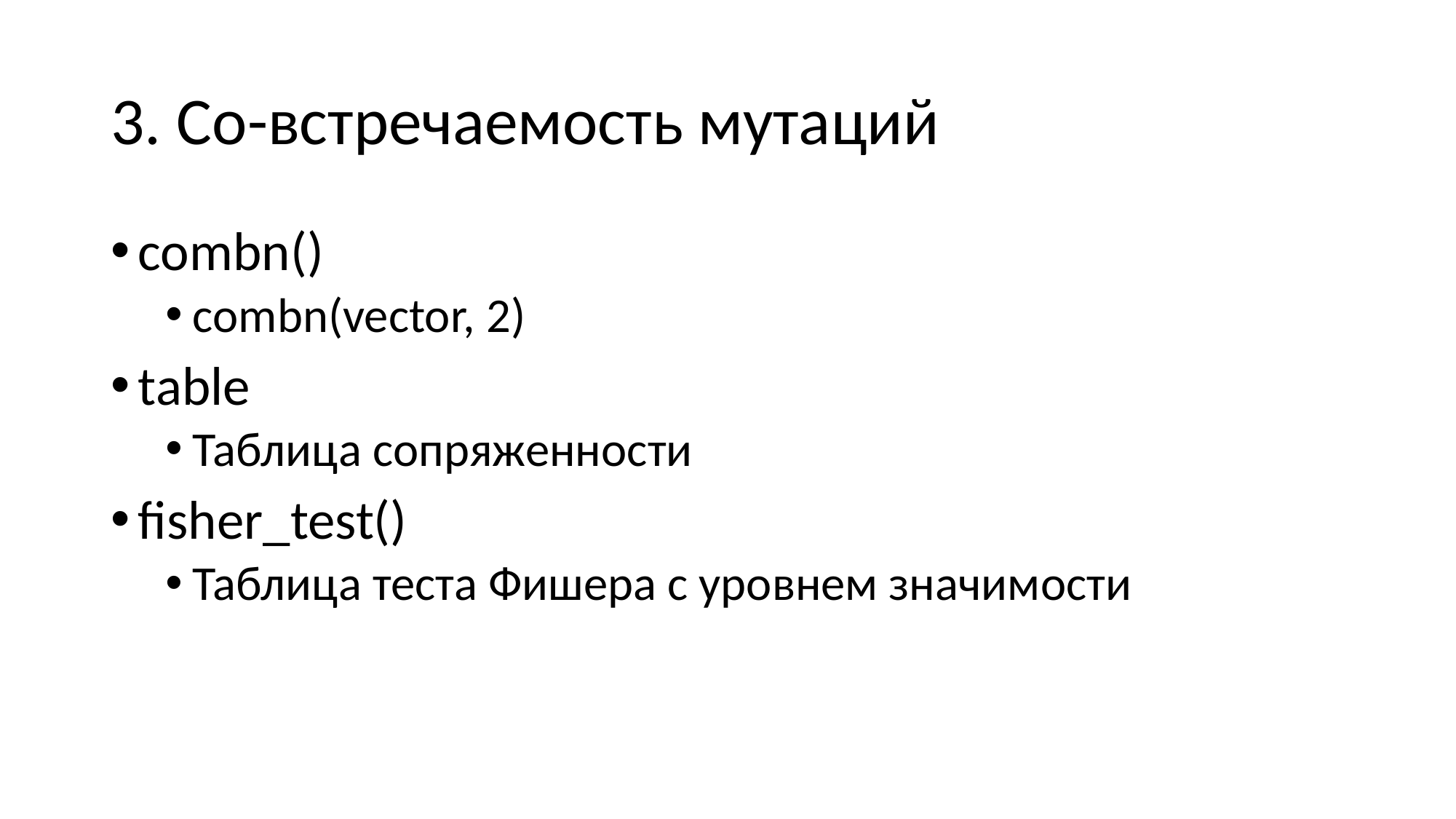

# 3. Со-встречаемость мутаций
combn()
combn(vector, 2)
table
Таблица сопряженности
fisher_test()
Таблица теста Фишера с уровнем значимости